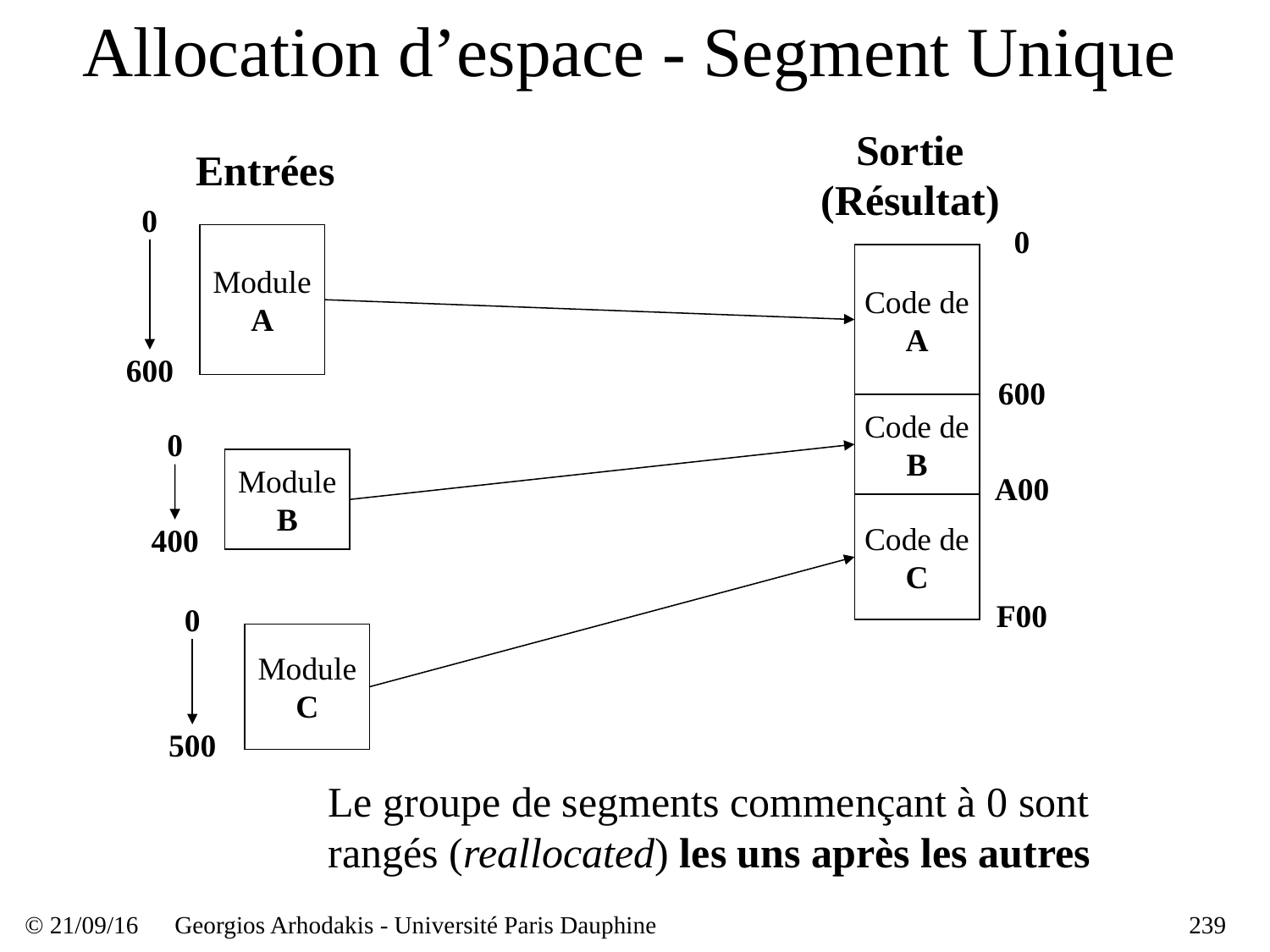

# Allocation d’espace - Segment Unique
Sortie (Résultat)
Entrées
0
0
Module
A
Code de
A
600
600
Code de
B
0
Module
B
A00
Code de
C
400
F00
0
Module
C
500
Le groupe de segments commençant à 0 sont rangés (reallocated) les uns après les autres
© 21/09/16
Georgios Arhodakis - Université Paris Dauphine
239